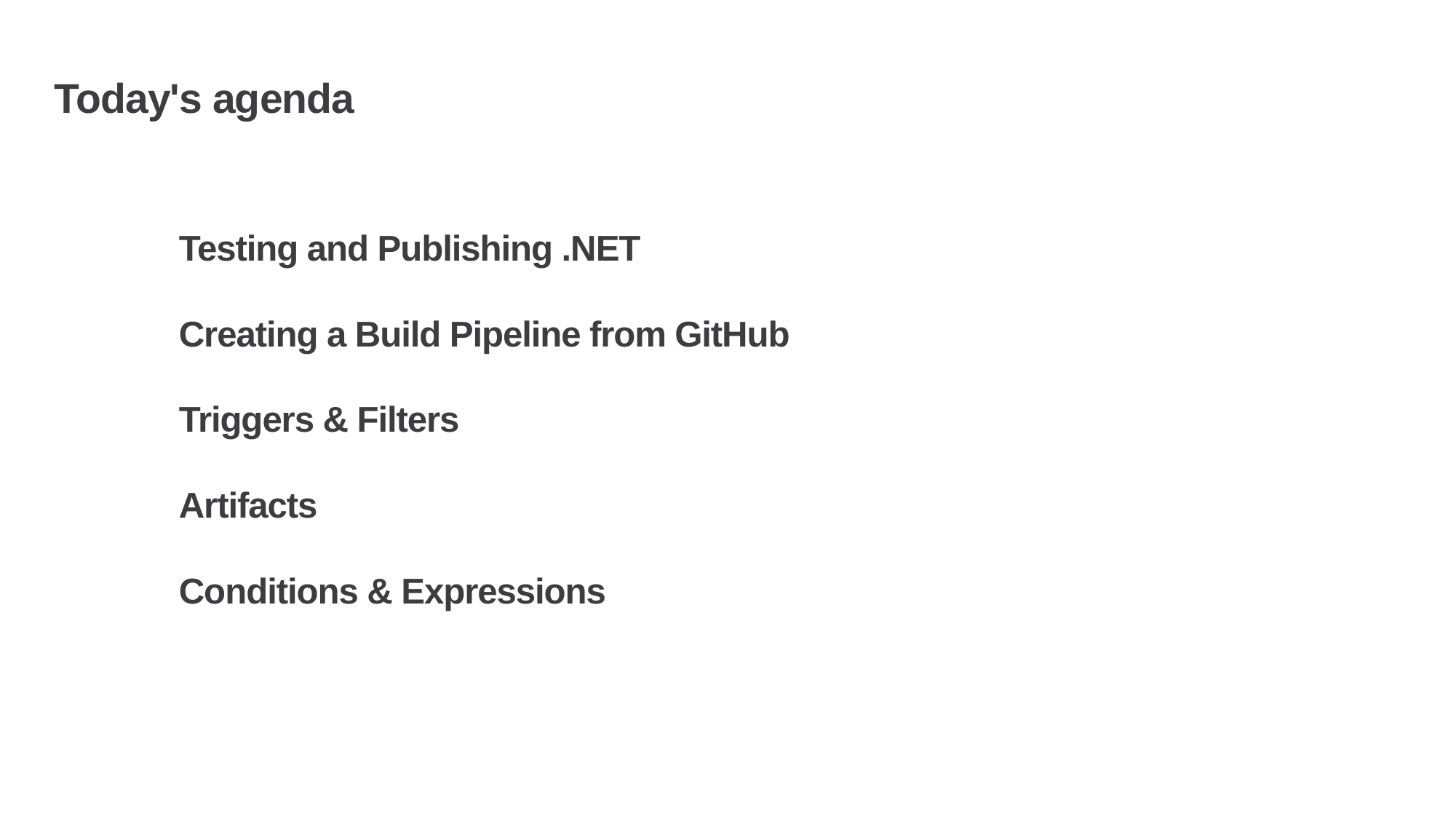

# Today's agenda
	Testing and Publishing .NET
	Creating a Build Pipeline from GitHub
	Triggers & Filters
	Artifacts
	Conditions & Expressions